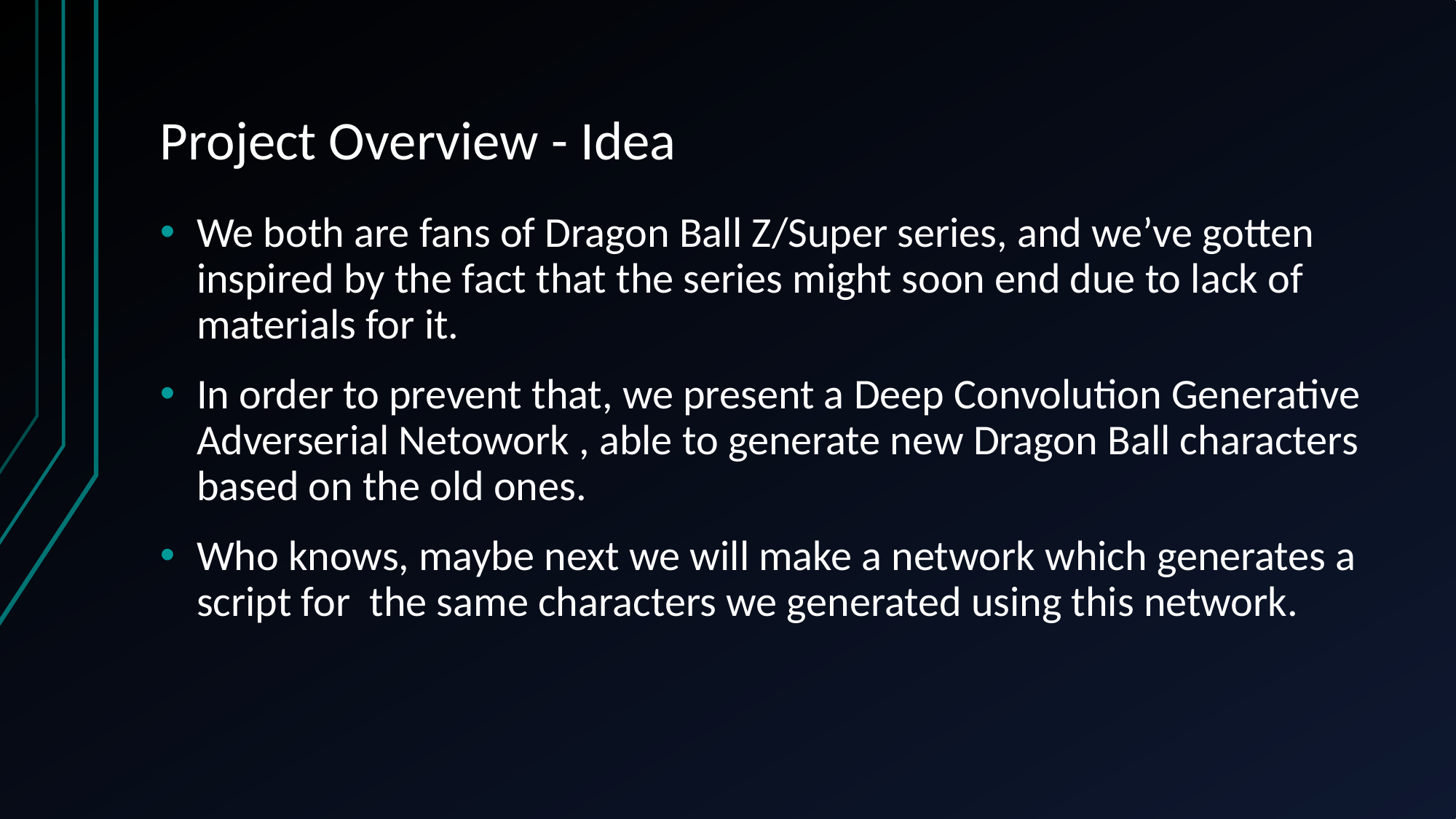

# Project Overview - Idea
We both are fans of Dragon Ball Z/Super series, and we’ve gotten inspired by the fact that the series might soon end due to lack of materials for it.
In order to prevent that, we present a Deep Convolution Generative Adverserial Netowork , able to generate new Dragon Ball characters based on the old ones.
Who knows, maybe next we will make a network which generates a script for  the same characters we generated using this network.